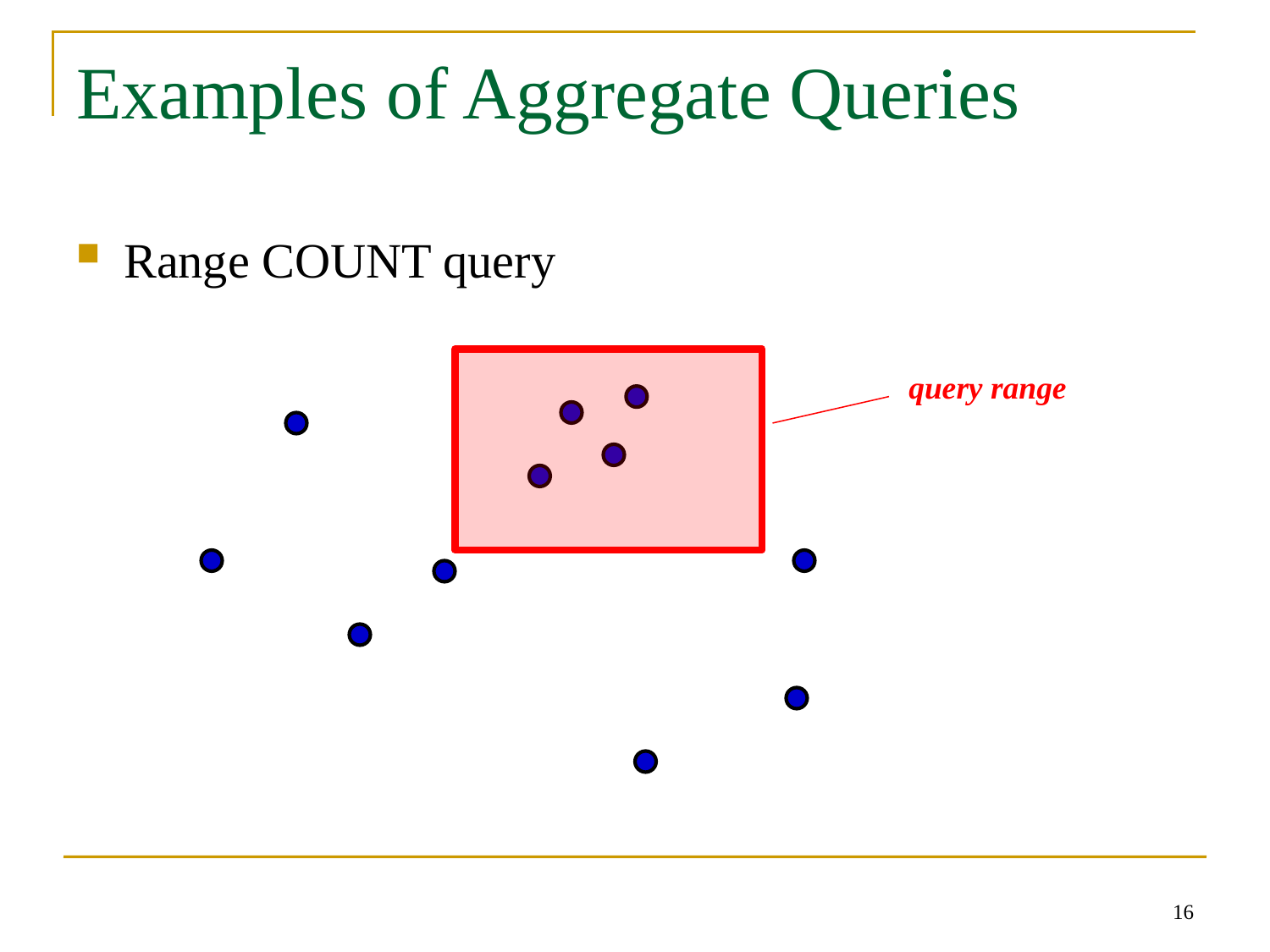

# Examples of Aggregate Queries
Range COUNT query

query range

16